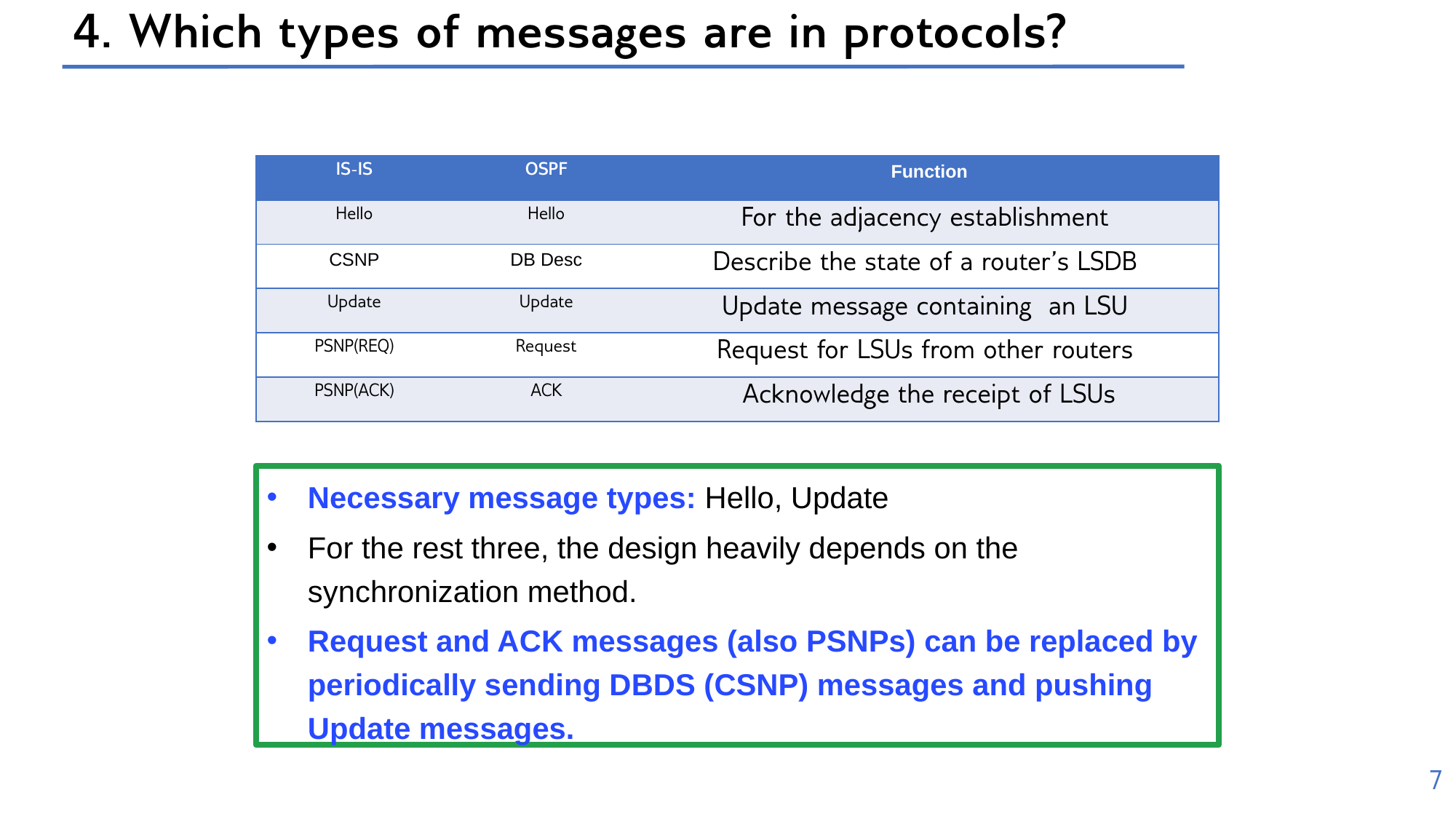

# 4. Which types of messages are in protocols?
| IS-IS | OSPF | Function |
| --- | --- | --- |
| Hello | Hello | For the adjacency establishment |
| CSNP | DB Desc | Describe the state of a router’s LSDB |
| Update | Update | Update message containing an LSU |
| PSNP(REQ) | Request | Request for LSUs from other routers |
| PSNP(ACK) | ACK | Acknowledge the receipt of LSUs |
Necessary message types: Hello, Update
For the rest three, the design heavily depends on the synchronization method.
Request and ACK messages (also PSNPs) can be replaced by periodically sending DBDS (CSNP) messages and pushing Update messages.
7